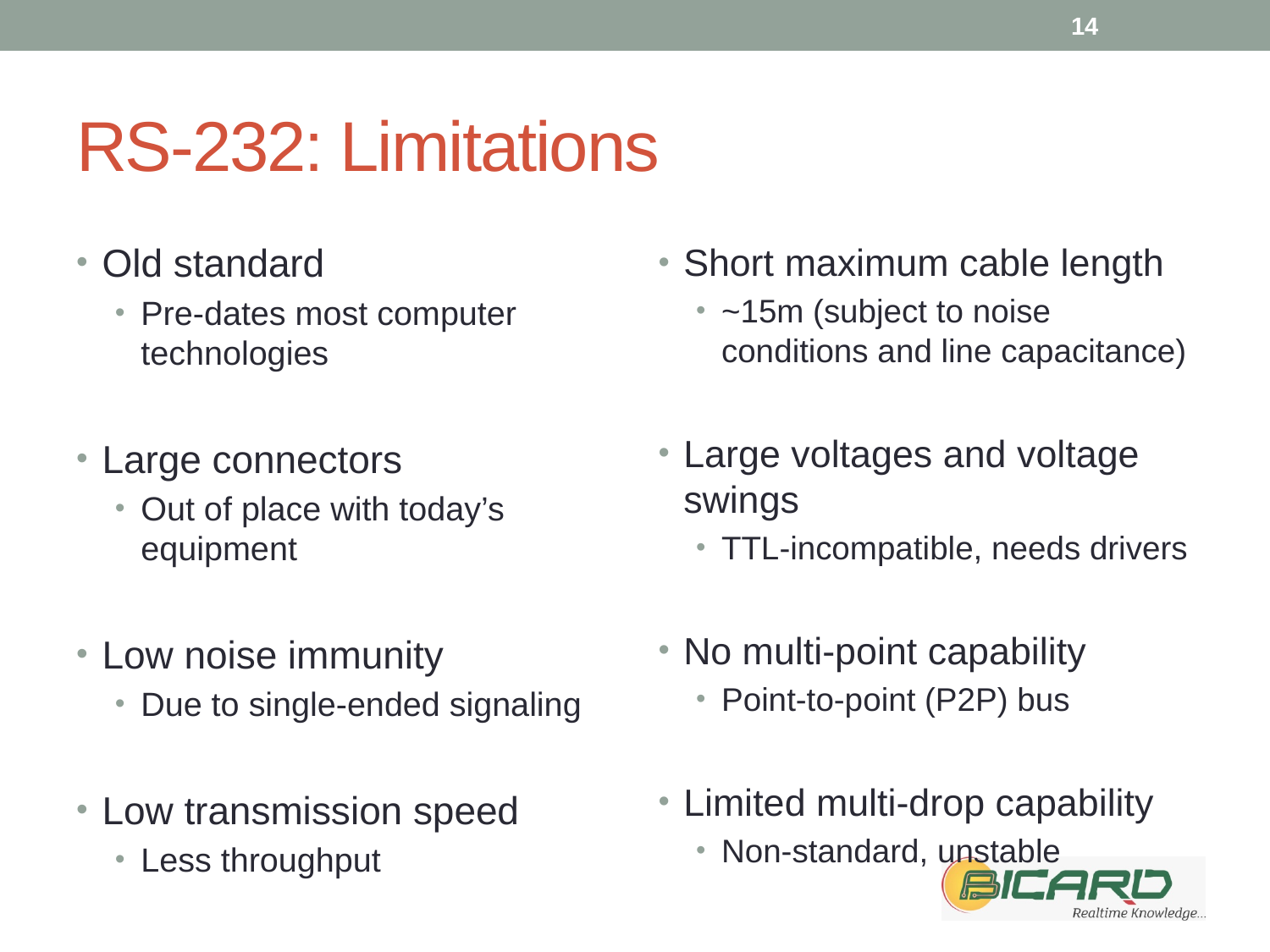

14
# RS-232: Limitations
Old standard
Pre-dates most computer technologies

Large connectors
Out of place with today’s equipment

Low noise immunity
Due to single-ended signaling

Low transmission speed
Less throughput

Short maximum cable length
~15m (subject to noise conditions and line capacitance)

Large voltages and voltage swings
TTL-incompatible, needs drivers

No multi-point capability
Point-to-point (P2P) bus

Limited multi-drop capability
Non-standard, unstable